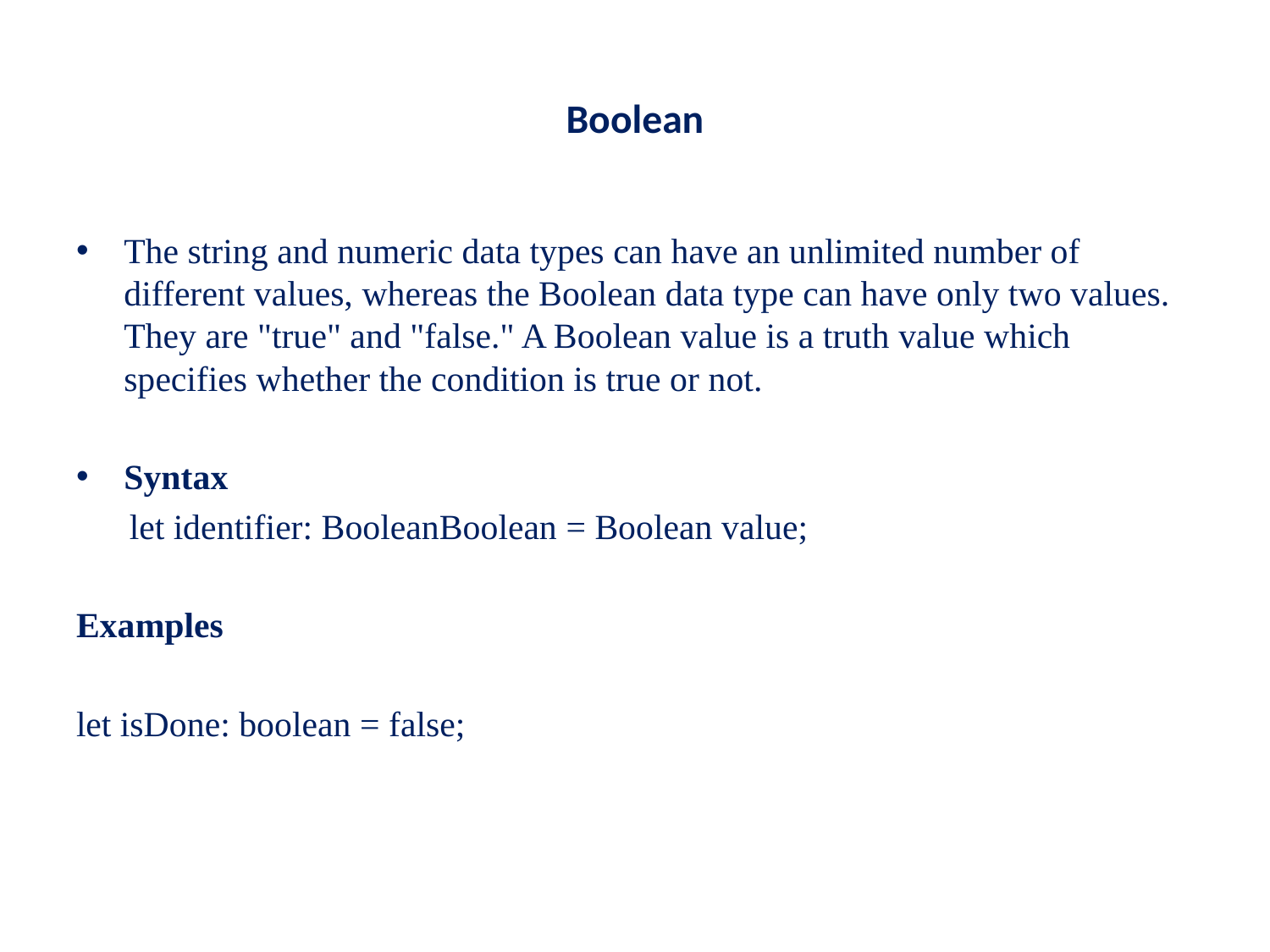

# Boolean
The string and numeric data types can have an unlimited number of different values, whereas the Boolean data type can have only two values. They are "true" and "false." A Boolean value is a truth value which specifies whether the condition is true or not.

Syntax
      let identifier: BooleanBoolean = Boolean value;

Examples

let isDone: boolean = false;